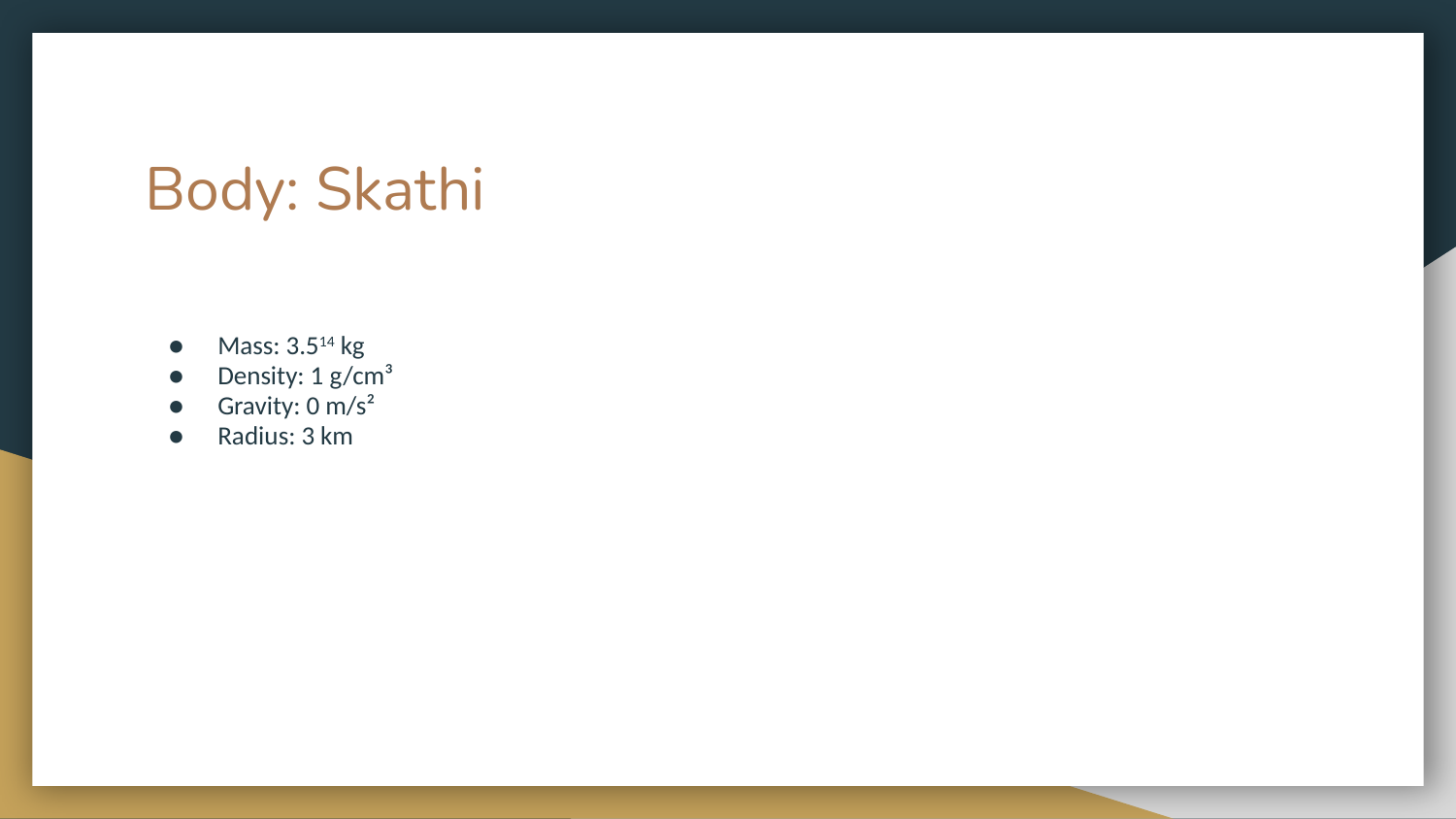

# Body: Skathi
Mass: 3.514 kg
Density: 1 g/cm³
Gravity: 0 m/s²
Radius: 3 km